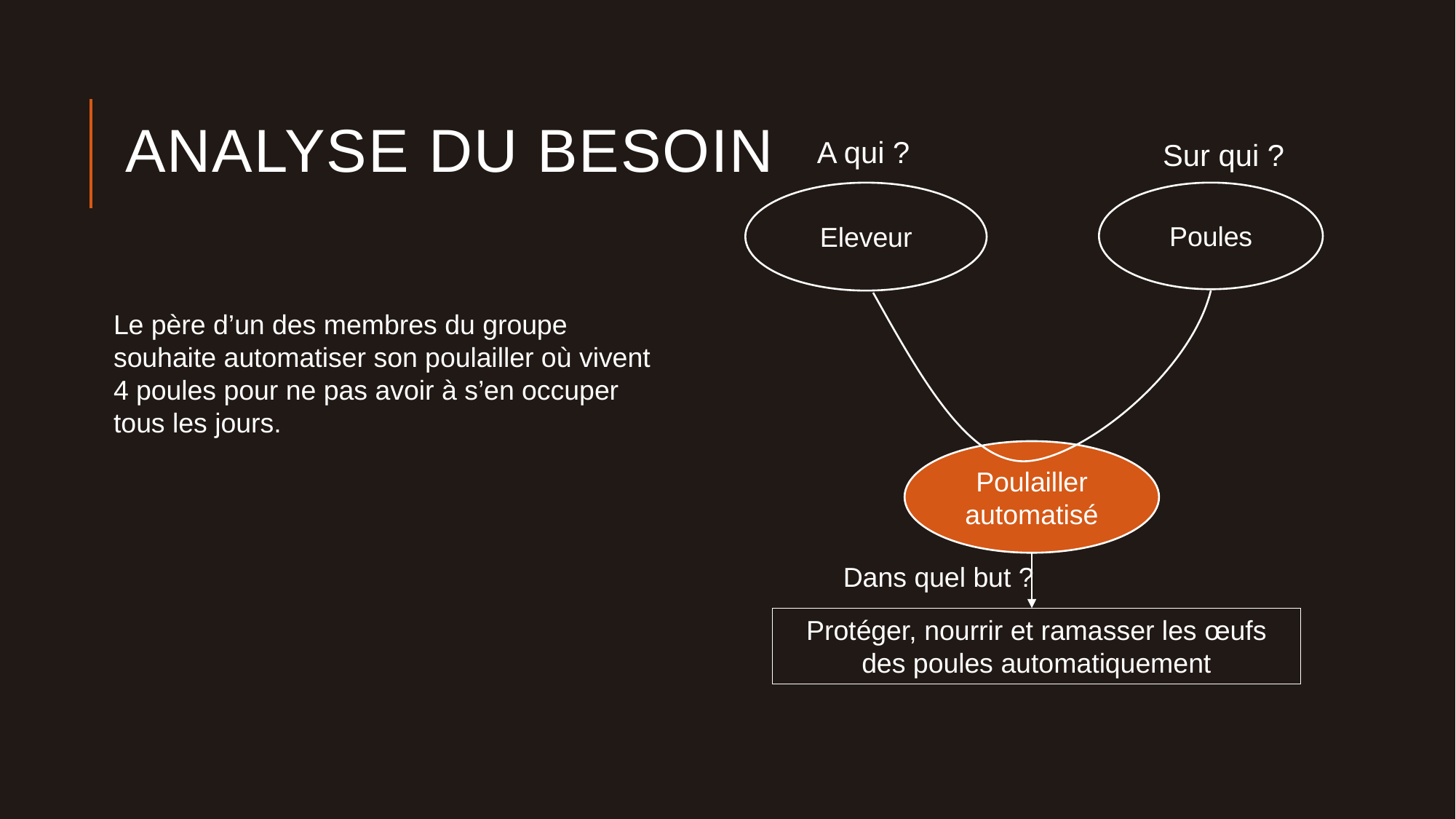

# Analyse du besoin
A qui ?
Sur qui ?
Eleveur
Poules

Le père d’un des membres du groupe souhaite automatiser son poulailler où vivent 4 poules pour ne pas avoir à s’en occuper tous les jours.
Poulailler automatisé
Dans quel but ?
Protéger, nourrir et ramasser les œufs des poules automatiquement